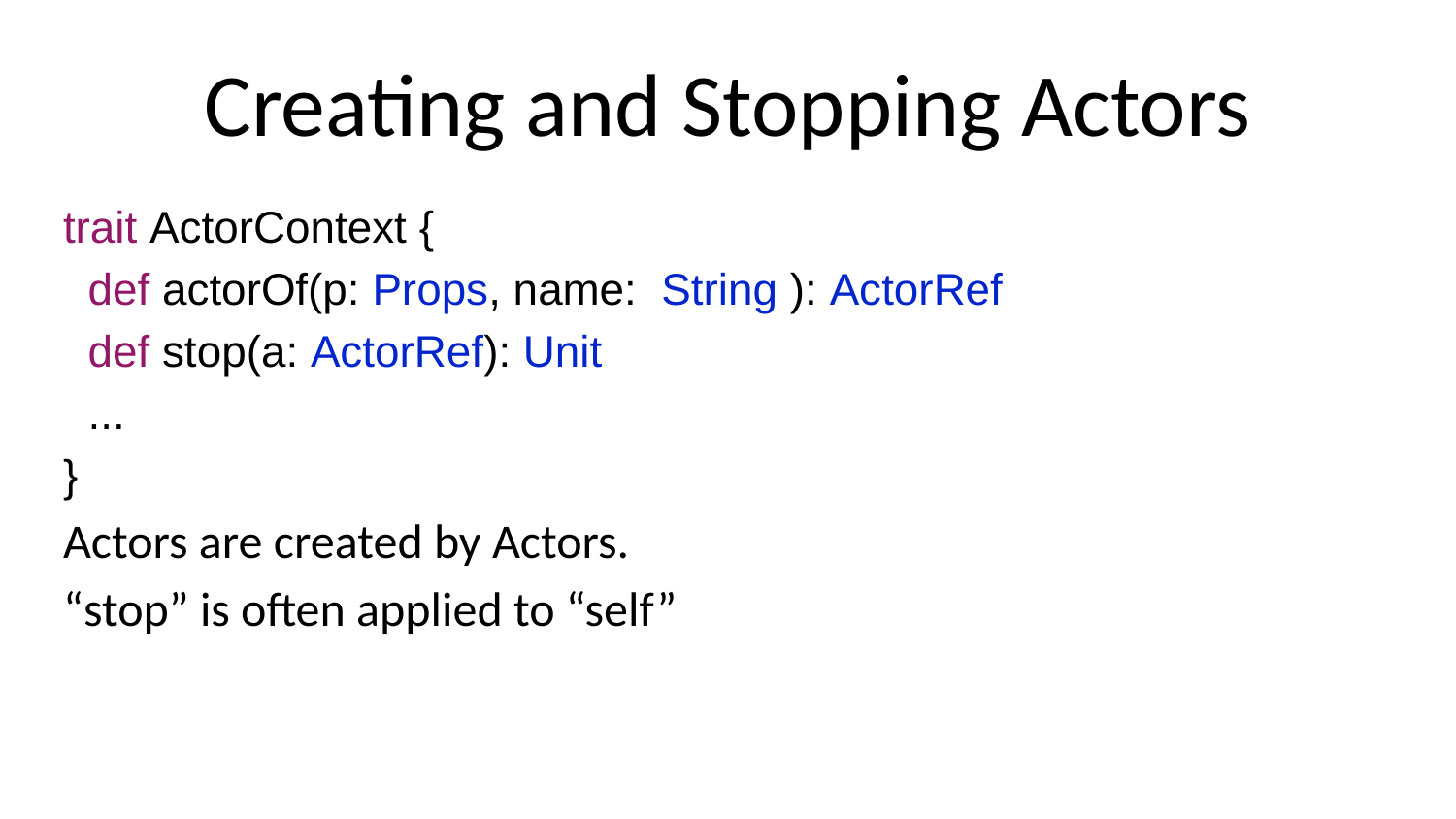

# Creating and Stopping Actors
trait ActorContext {
  def actorOf(p: Props, name:  String ): ActorRef
  def stop(a: ActorRef): Unit
  ...
}
Actors are created by Actors.
“stop” is often applied to “self”